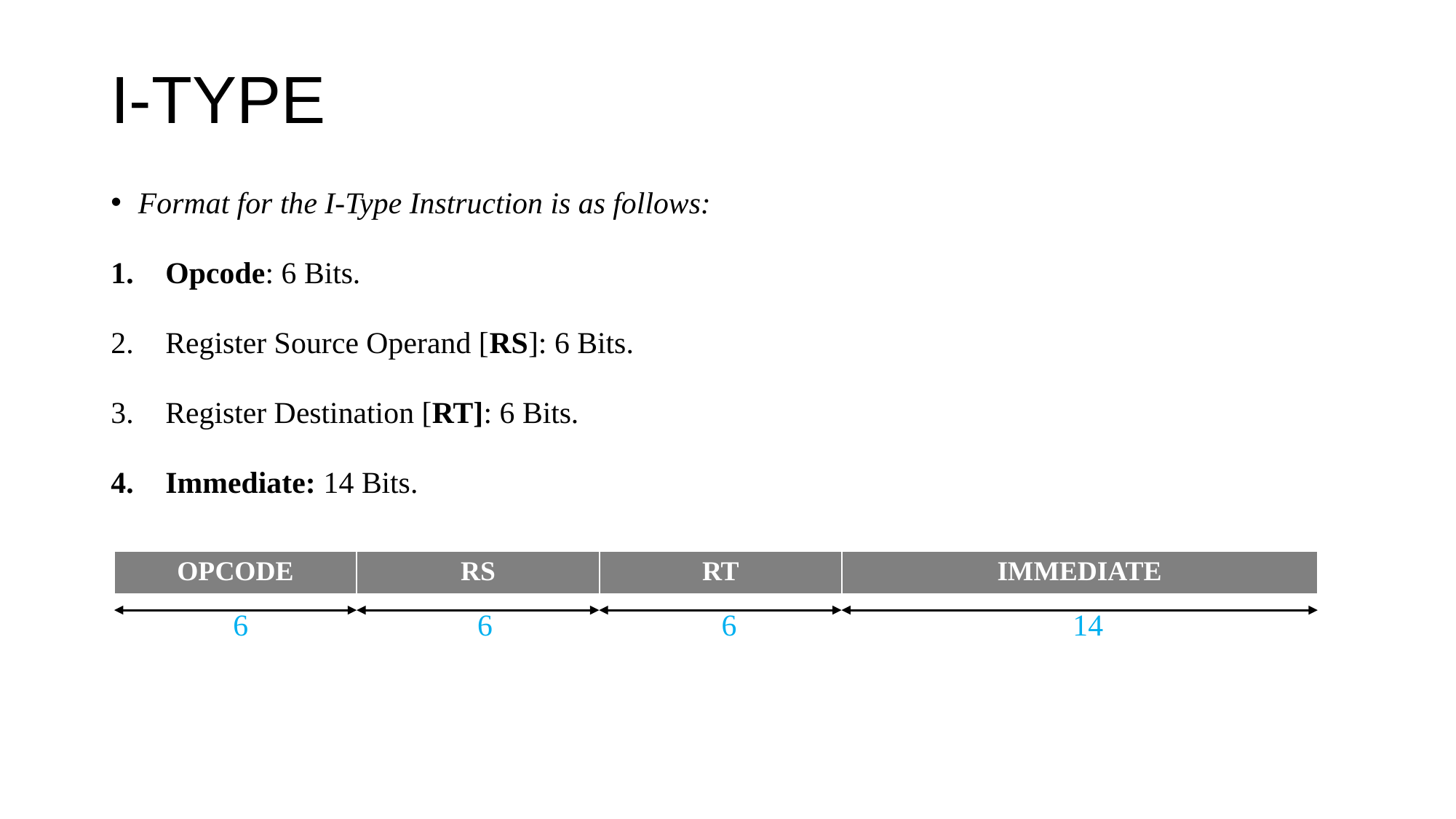

# I-TYPE
Format for the I-Type Instruction is as follows:
Opcode: 6 Bits.
Register Source Operand [RS]: 6 Bits.
Register Destination [RT]: 6 Bits.
Immediate: 14 Bits.

                6                              6                              6                                            14

| OPCODE | RS | RT | IMMEDIATE |
| --- | --- | --- | --- |